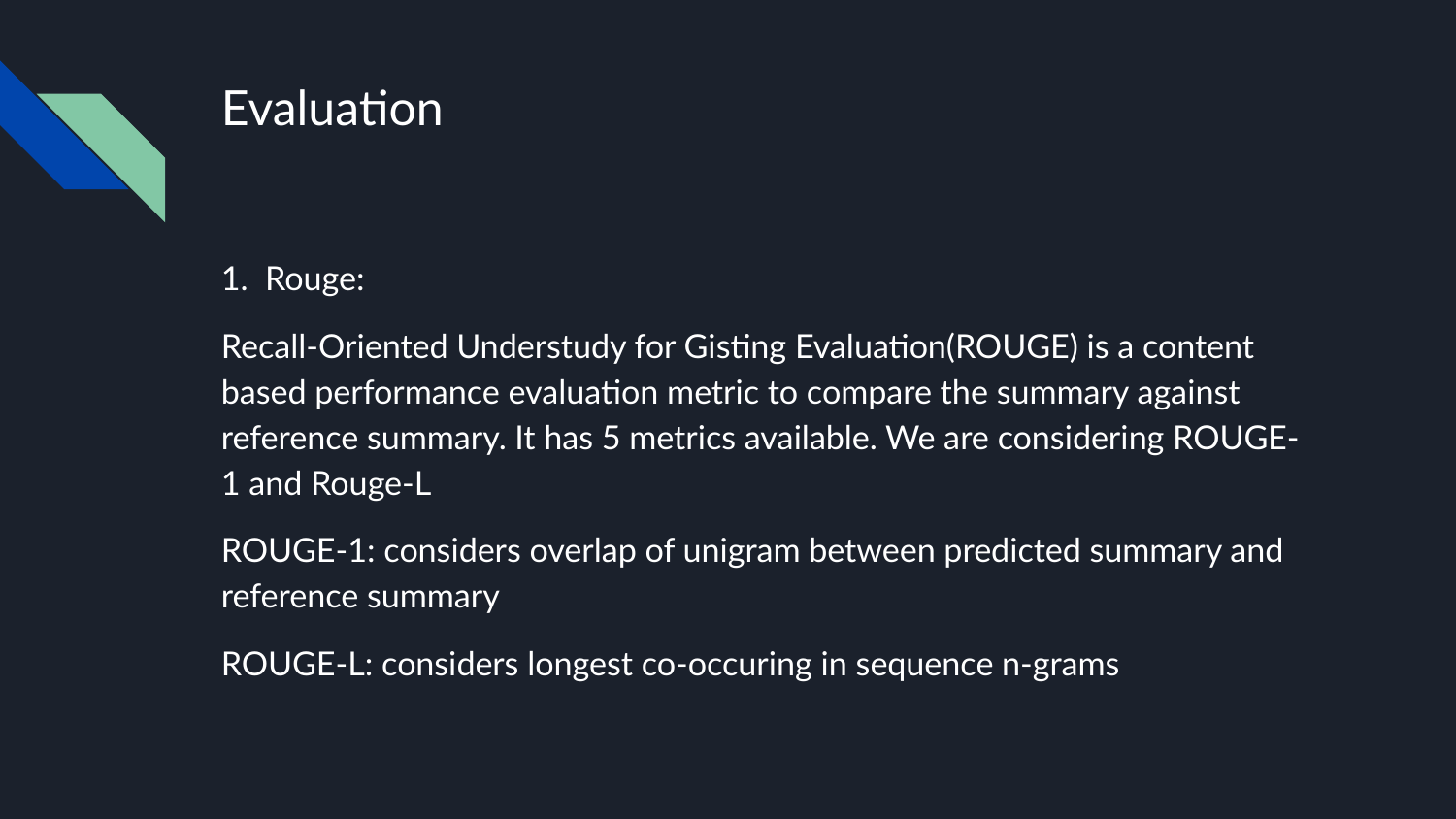

# Evaluation
1.  Rouge:
Recall-Oriented Understudy for Gisting Evaluation(ROUGE) is a content based performance evaluation metric to compare the summary against reference summary. It has 5 metrics available. We are considering ROUGE-1 and Rouge-L
ROUGE-1: considers overlap of unigram between predicted summary and reference summary
ROUGE-L: considers longest co-occuring in sequence n-grams